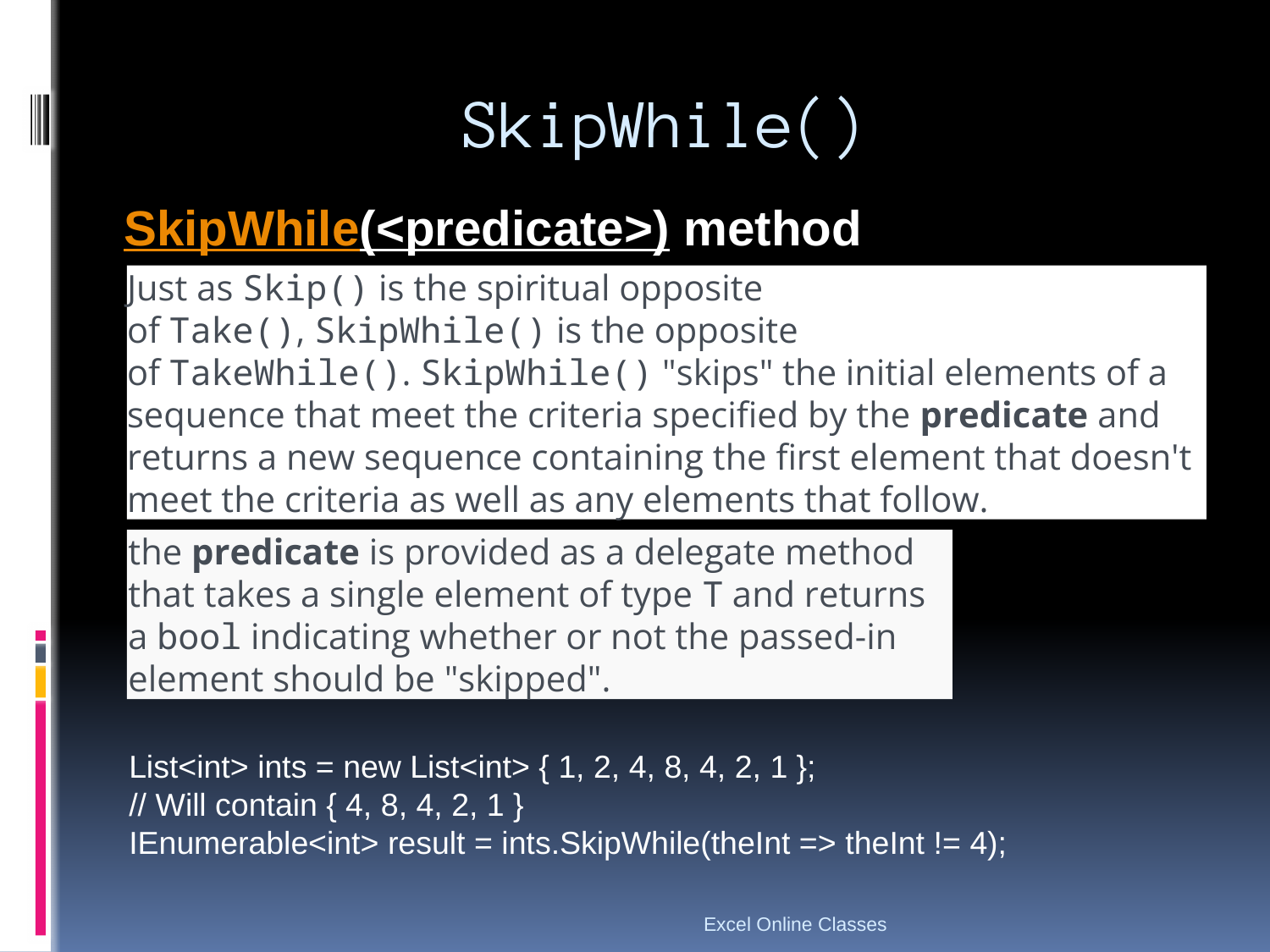

# SkipWhile()
SkipWhile(<predicate>) method
Just as Skip() is the spiritual opposite of Take(), SkipWhile() is the opposite of TakeWhile(). SkipWhile() "skips" the initial elements of a sequence that meet the criteria specified by the predicate and returns a new sequence containing the first element that doesn't meet the criteria as well as any elements that follow.
the predicate is provided as a delegate method that takes a single element of type T and returns a bool indicating whether or not the passed-in element should be "skipped".
List<int> ints = new List<int> { 1, 2, 4, 8, 4, 2, 1 };
// Will contain { 4, 8, 4, 2, 1 }
IEnumerable<int> result = ints.SkipWhile(theInt => theInt != 4);
Excel Online Classes